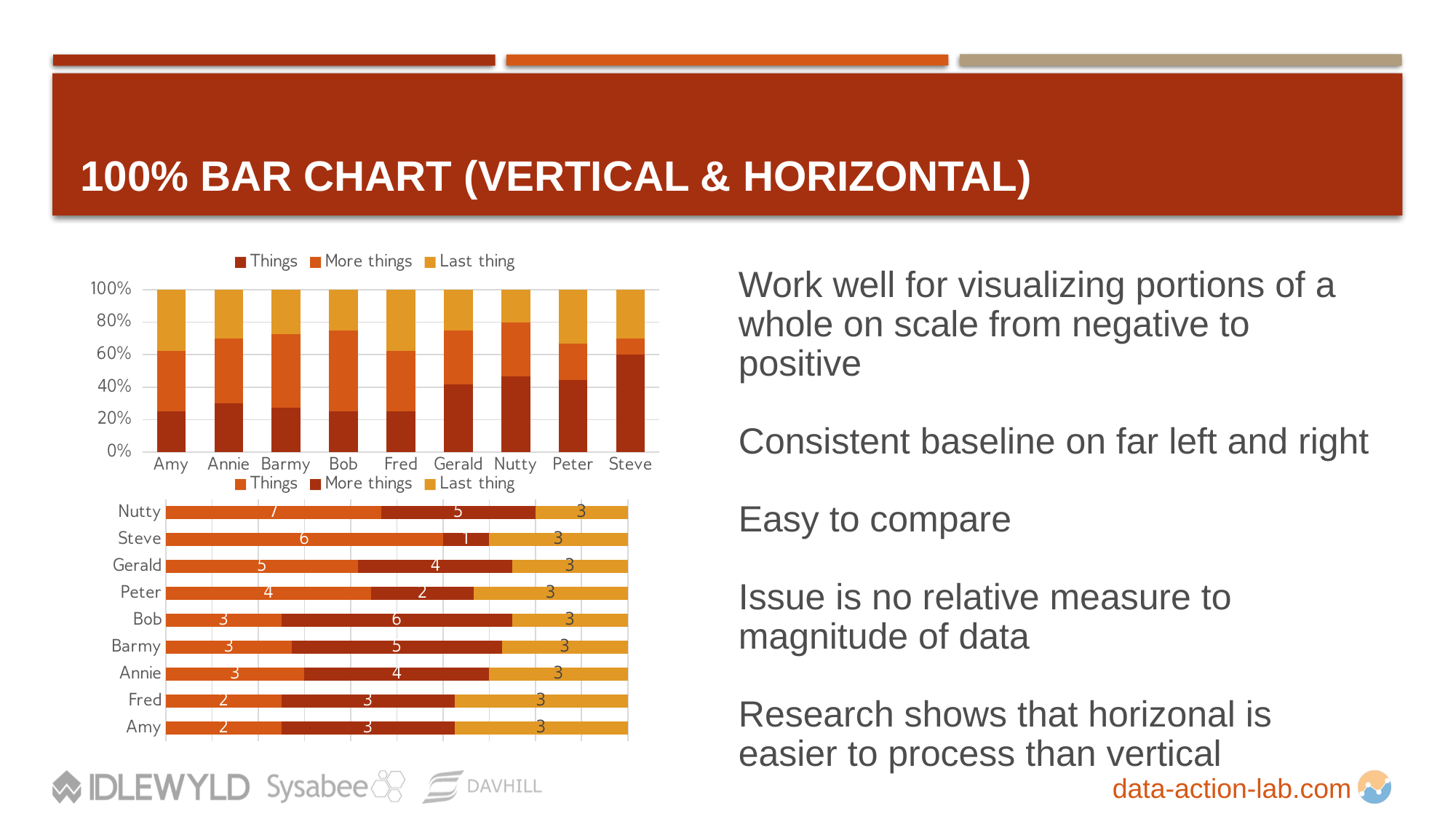

# 100% Bar Chart (Vertical & Horizontal)

### Chart

| Category | Things | More things | Last thing |
|---|---|---|---|
| Amy | 2.0 | 3.0 | 3.0 |
| Annie | 3.0 | 4.0 | 3.0 |
| Barmy | 3.0 | 5.0 | 3.0 |
| Bob | 3.0 | 6.0 | 3.0 |
| Fred | 2.0 | 3.0 | 3.0 |
| Gerald | 5.0 | 4.0 | 3.0 |
| Nutty | 7.0 | 5.0 | 3.0 |
| Peter | 4.0 | 2.0 | 3.0 |
| Steve | 6.0 | 1.0 | 3.0 |
Work well for visualizing portions of a whole on scale from negative to positive

Consistent baseline on far left and right

Easy to compare

Issue is no relative measure to magnitude of data

Research shows that horizonal is easier to process than vertical

### Chart

| Category | Things | More things | Last thing |
|---|---|---|---|
| Amy | 2.0 | 3.0 | 3.0 |
| Fred | 2.0 | 3.0 | 3.0 |
| Annie | 3.0 | 4.0 | 3.0 |
| Barmy | 3.0 | 5.0 | 3.0 |
| Bob | 3.0 | 6.0 | 3.0 |
| Peter | 4.0 | 2.0 | 3.0 |
| Gerald | 5.0 | 4.0 | 3.0 |
| Steve | 6.0 | 1.0 | 3.0 |
| Nutty | 7.0 | 5.0 | 3.0 |